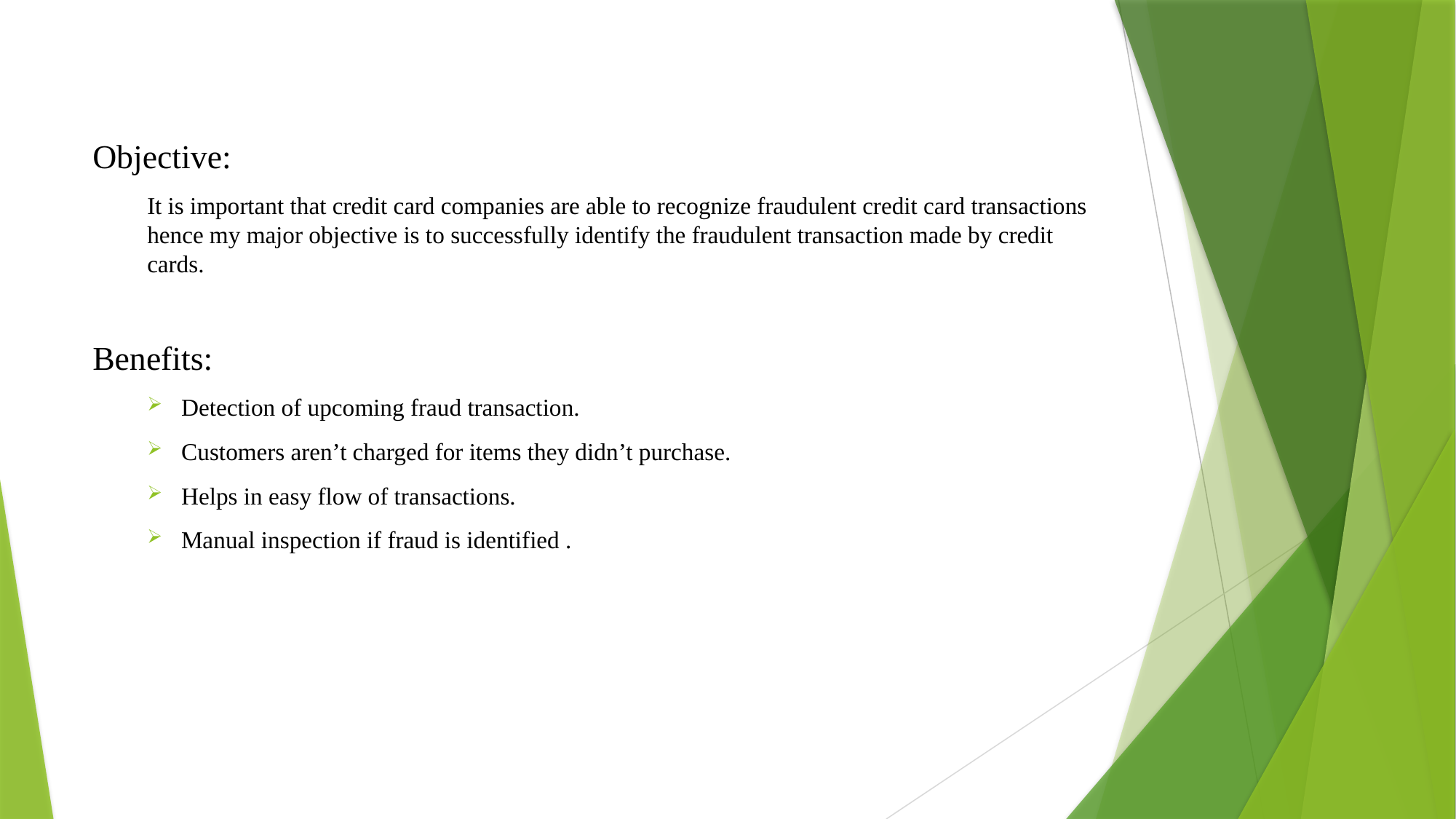

Objective:
It is important that credit card companies are able to recognize fraudulent credit card transactions hence my major objective is to successfully identify the fraudulent transaction made by credit cards.

Benefits:
Detection of upcoming fraud transaction.
Customers aren’t charged for items they didn’t purchase.
Helps in easy flow of transactions.
Manual inspection if fraud is identified .